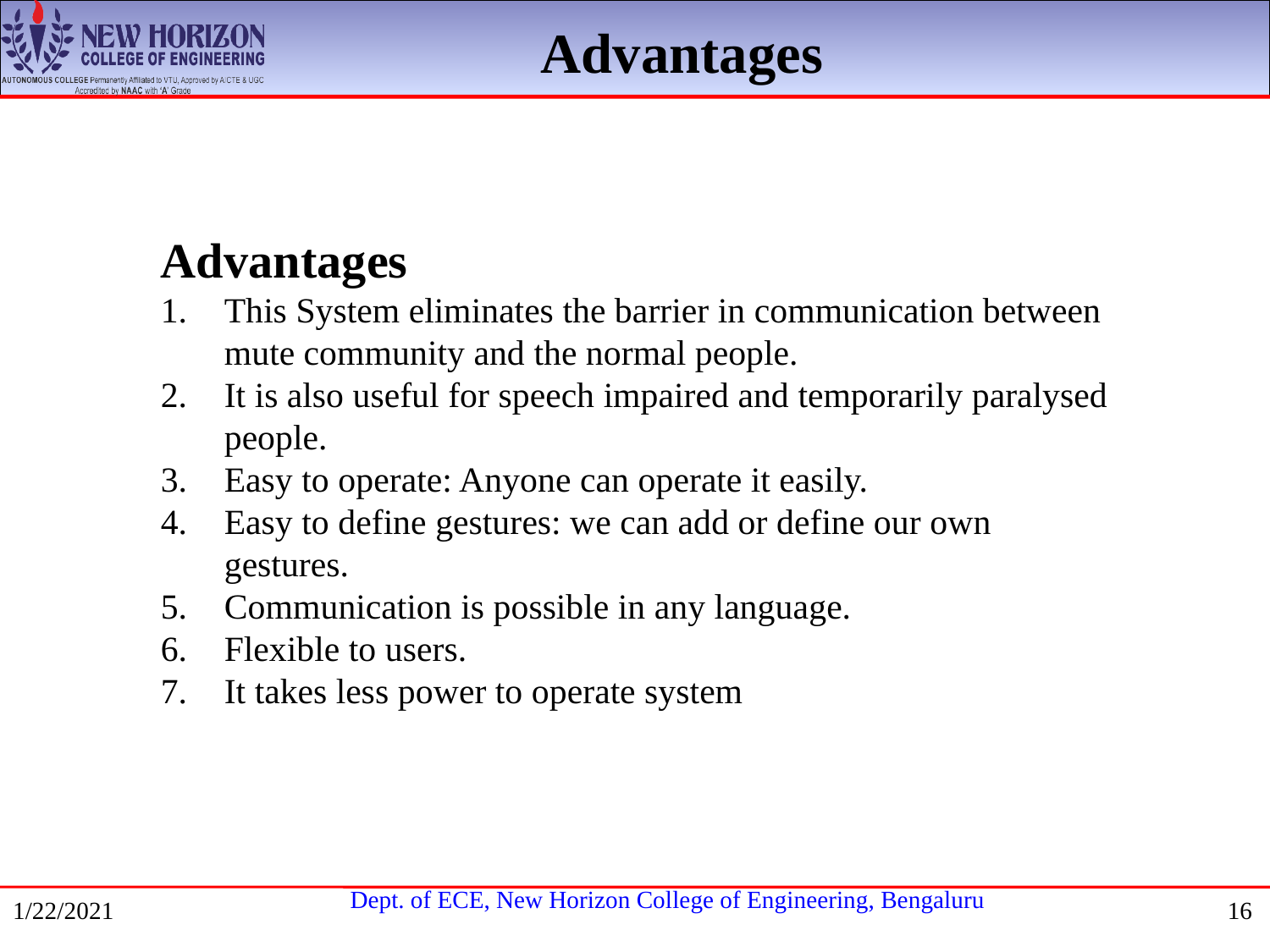

Advantages
Advantages
This System eliminates the barrier in communication between mute community and the normal people.
It is also useful for speech impaired and temporarily paralysed people.
Easy to operate: Anyone can operate it easily.
Easy to define gestures: we can add or define our own gestures.
Communication is possible in any language.
Flexible to users.
It takes less power to operate system
1/22/2021
16